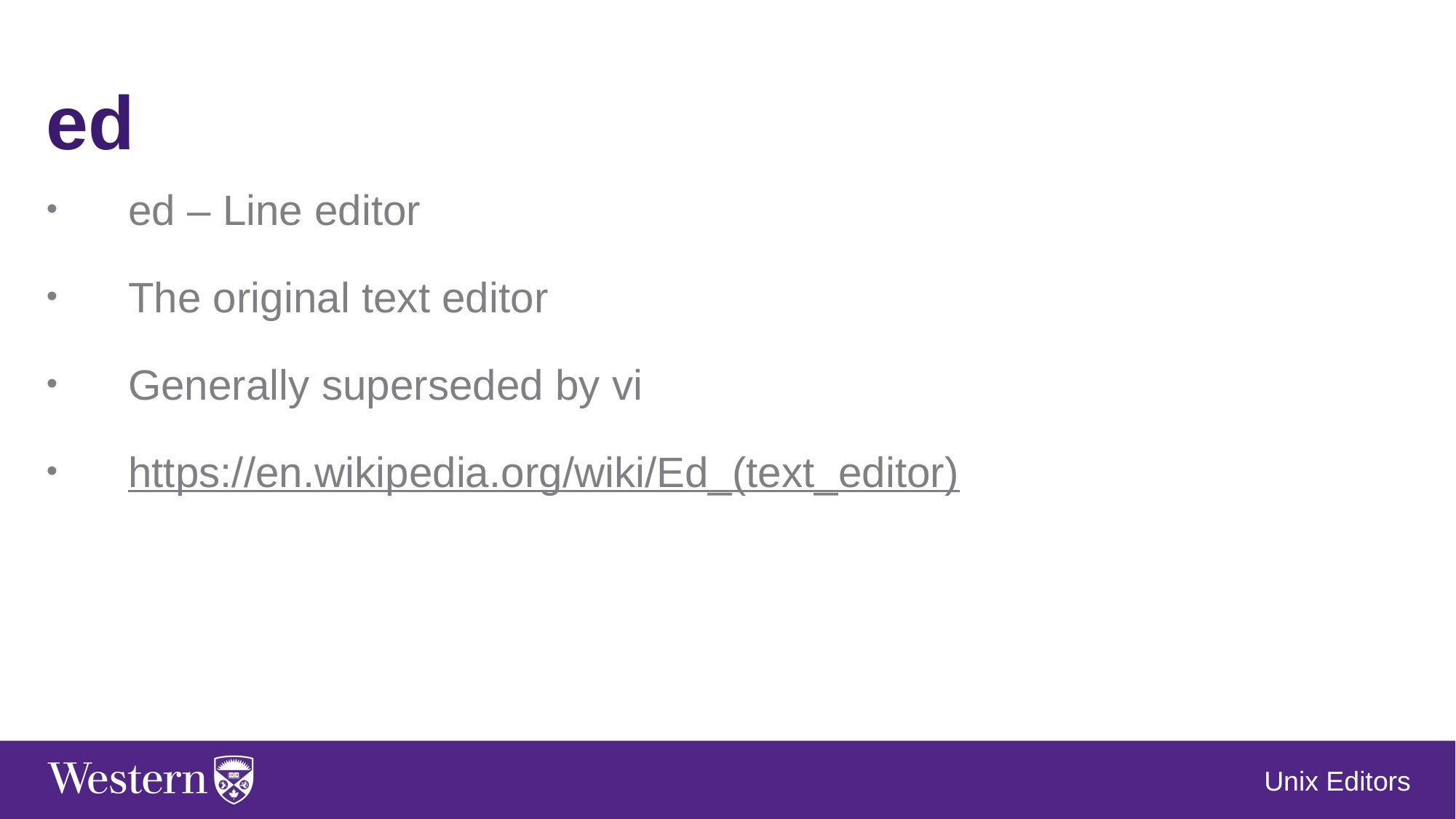

ed
ed – Line editor
The original text editor
Generally superseded by vi
https://en.wikipedia.org/wiki/Ed_(text_editor)
Unix Editors